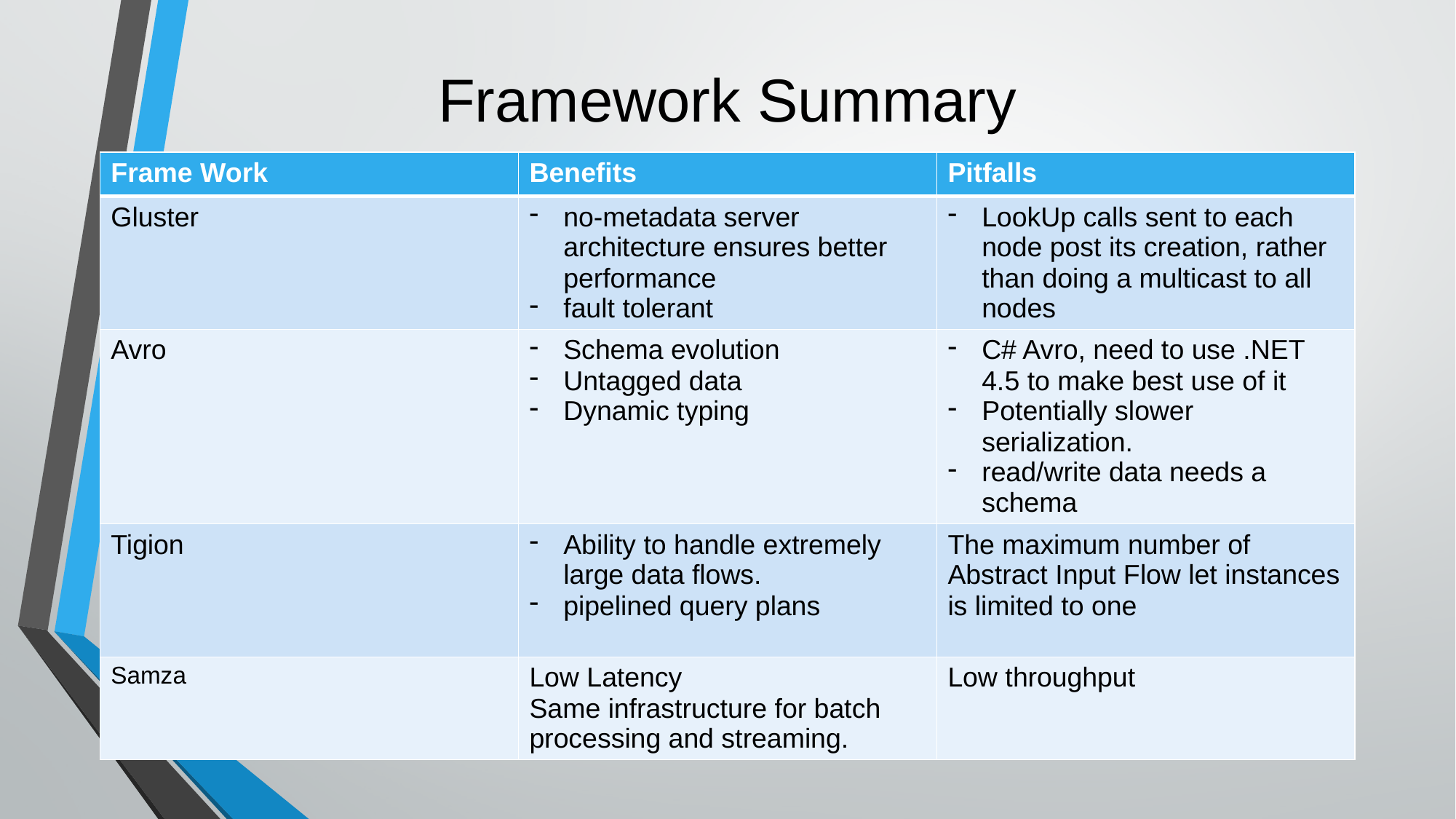

# Framework Summary
| Frame Work | Benefits | Pitfalls |
| --- | --- | --- |
| Gluster | no-metadata server architecture ensures better performance fault tolerant | LookUp calls sent to each node post its creation, rather than doing a multicast to all nodes |
| Avro | Schema evolution Untagged data Dynamic typing | C# Avro, need to use .NET 4.5 to make best use of it Potentially slower serialization. read/write data needs a schema |
| Tigion | Ability to handle extremely large data flows. pipelined query plans | The maximum number of Abstract Input Flow let instances is limited to one |
| Samza | Low Latency Same infrastructure for batch processing and streaming. | Low throughput |